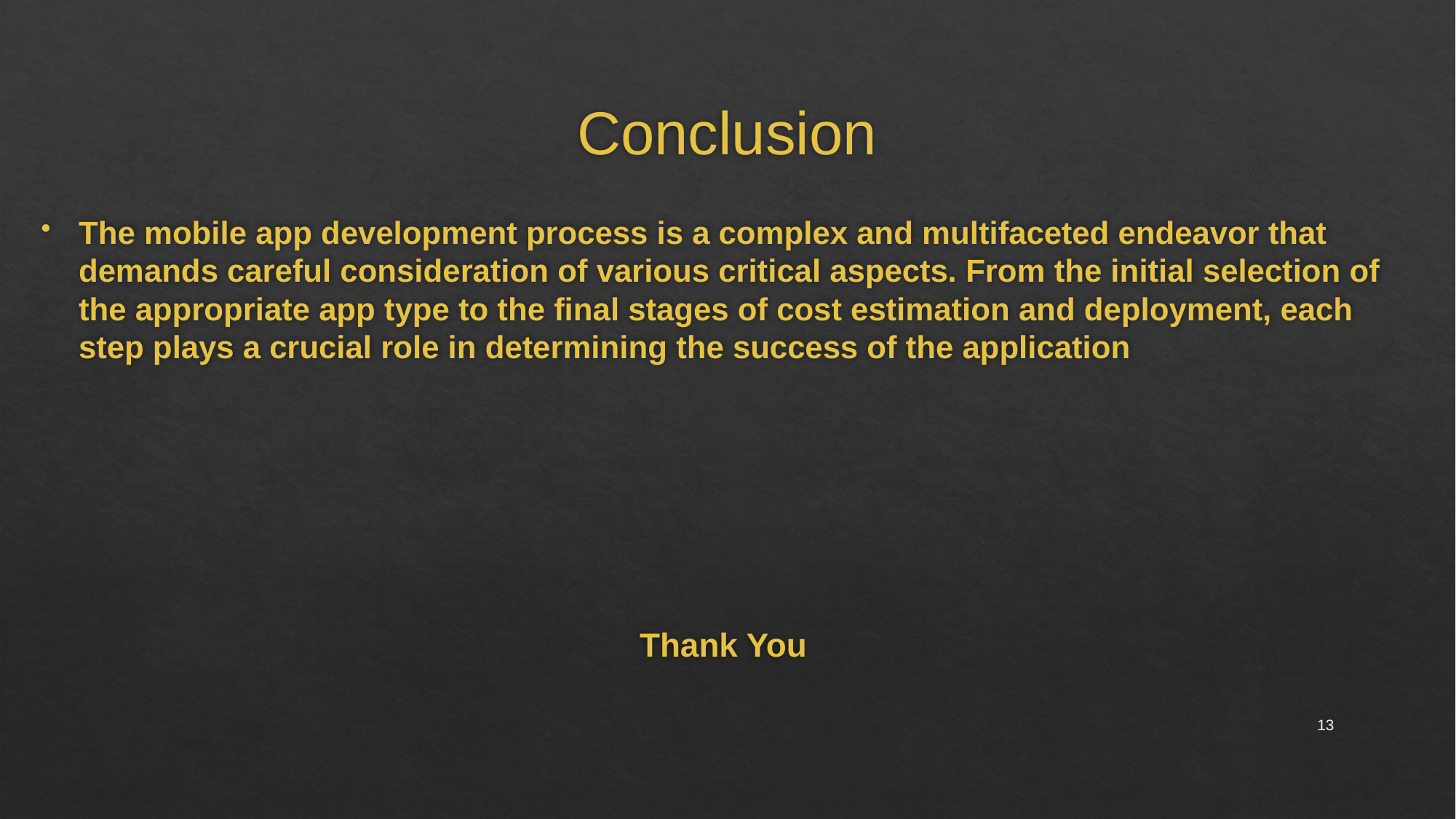

# Conclusion
The mobile app development process is a complex and multifaceted endeavor that demands careful consideration of various critical aspects. From the initial selection of the appropriate app type to the final stages of cost estimation and deployment, each step plays a crucial role in determining the success of the application

Thank You
13